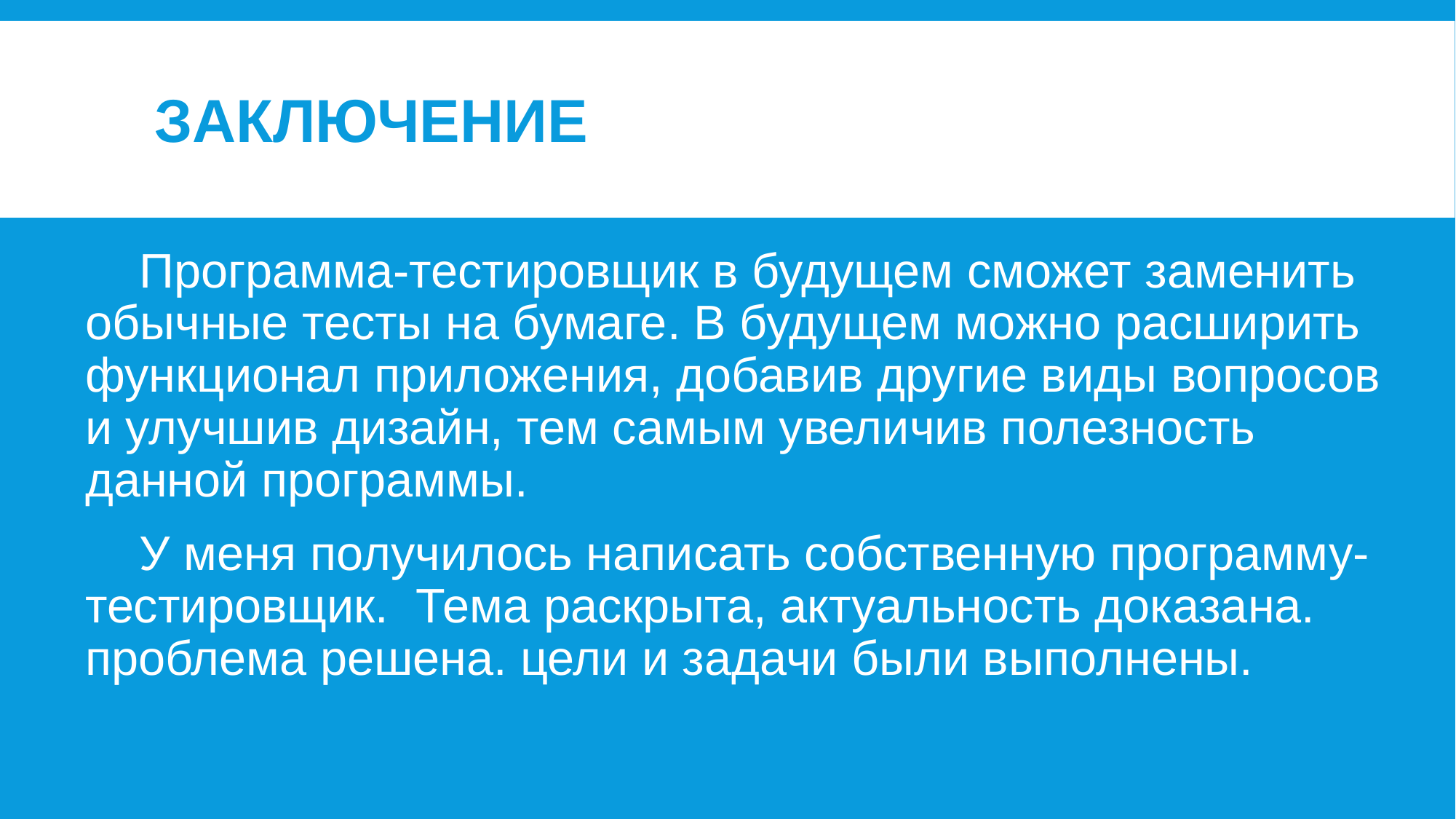

# заключение
Программа-тестировщик в будущем сможет заменить обычные тесты на бумаге. В будущем можно расширить функционал приложения, добавив другие виды вопросов и улучшив дизайн, тем самым увеличив полезность данной программы.
У меня получилось написать собственную программу-тестировщик.  Тема раскрыта, актуальность доказана. проблема решена. цели и задачи были выполнены.